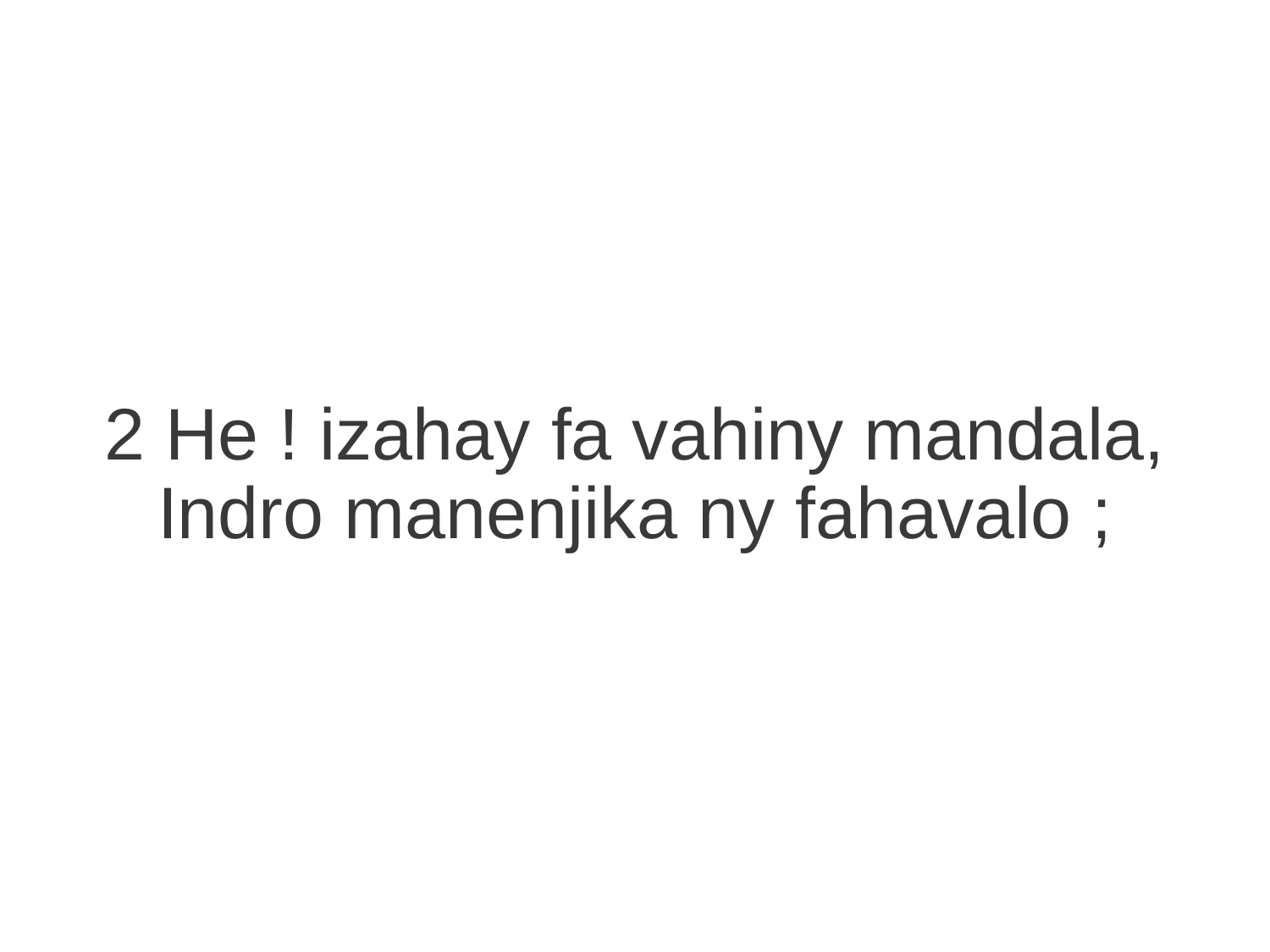

2 He ! izahay fa vahiny mandala,
Indro manenjika ny fahavalo ;